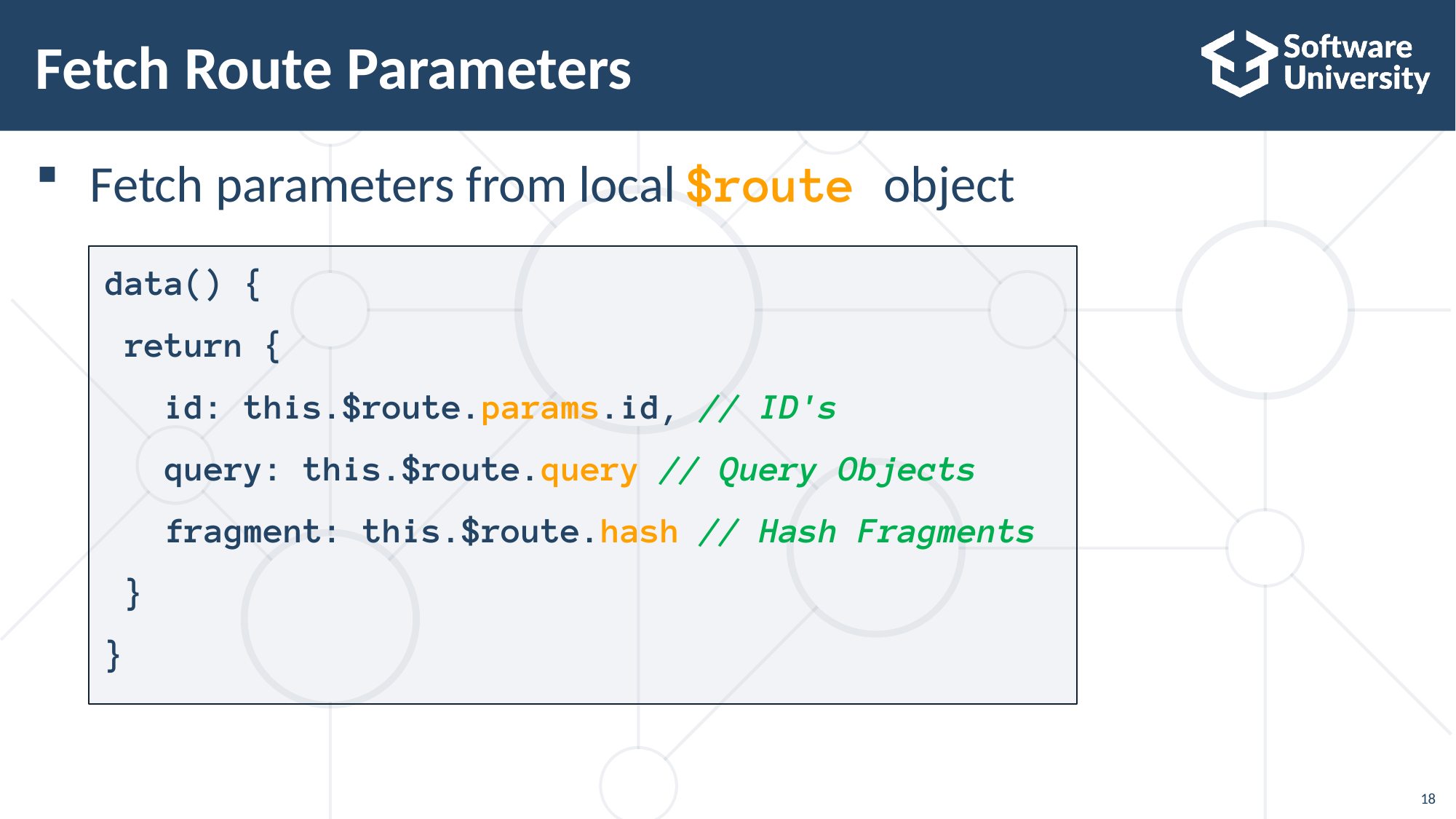

# Fetch Route Parameters
Fetch parameters from local $route object
data() {
 return {
   id: this.$route.params.id, // ID's
   query: this.$route.query // Query Objects
   fragment: this.$route.hash // Hash Fragments
 }
}
18